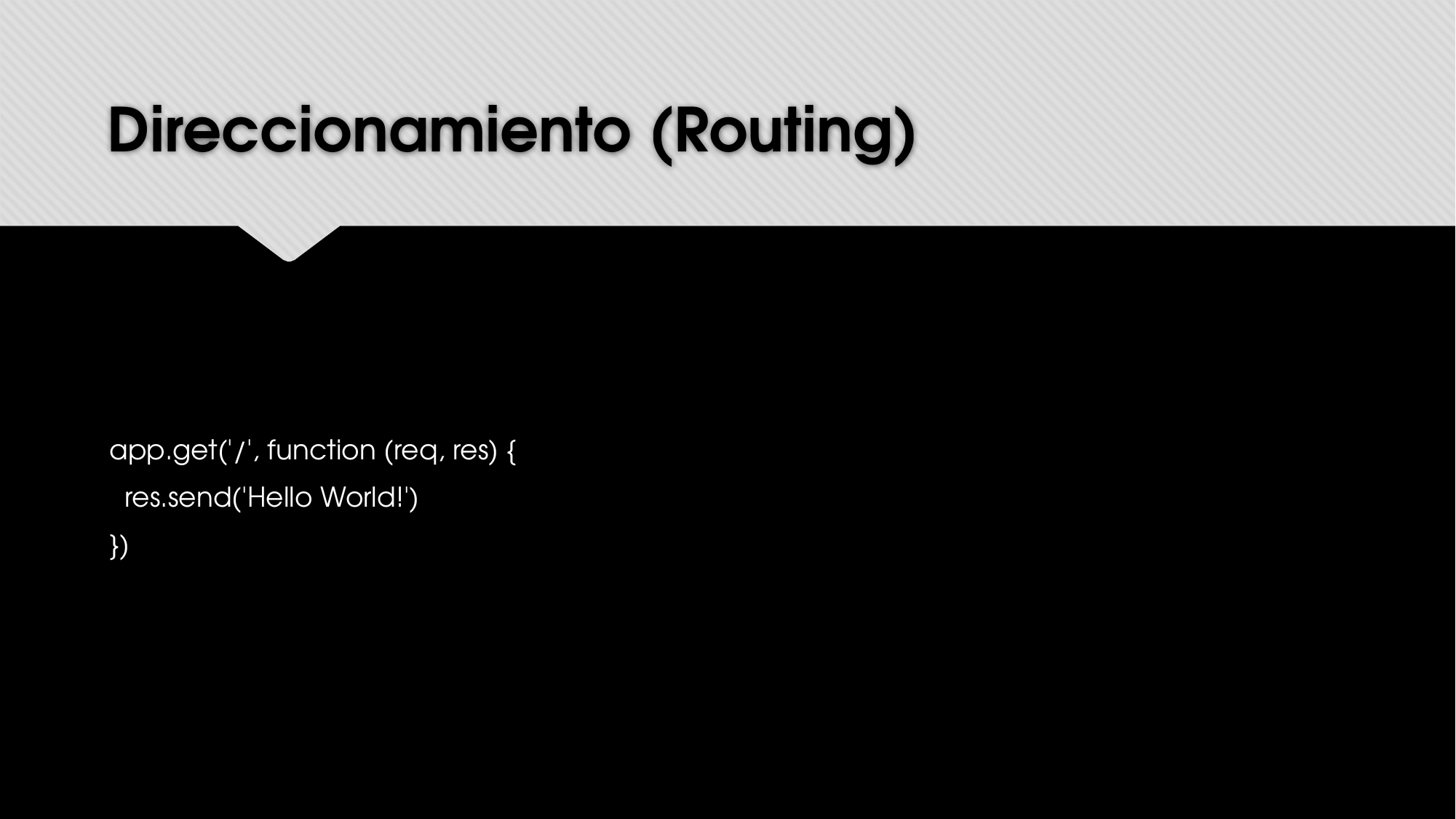

# Direccionamiento (Routing)
app.get('/', function (req, res) {
  res.send('Hello World!')
})